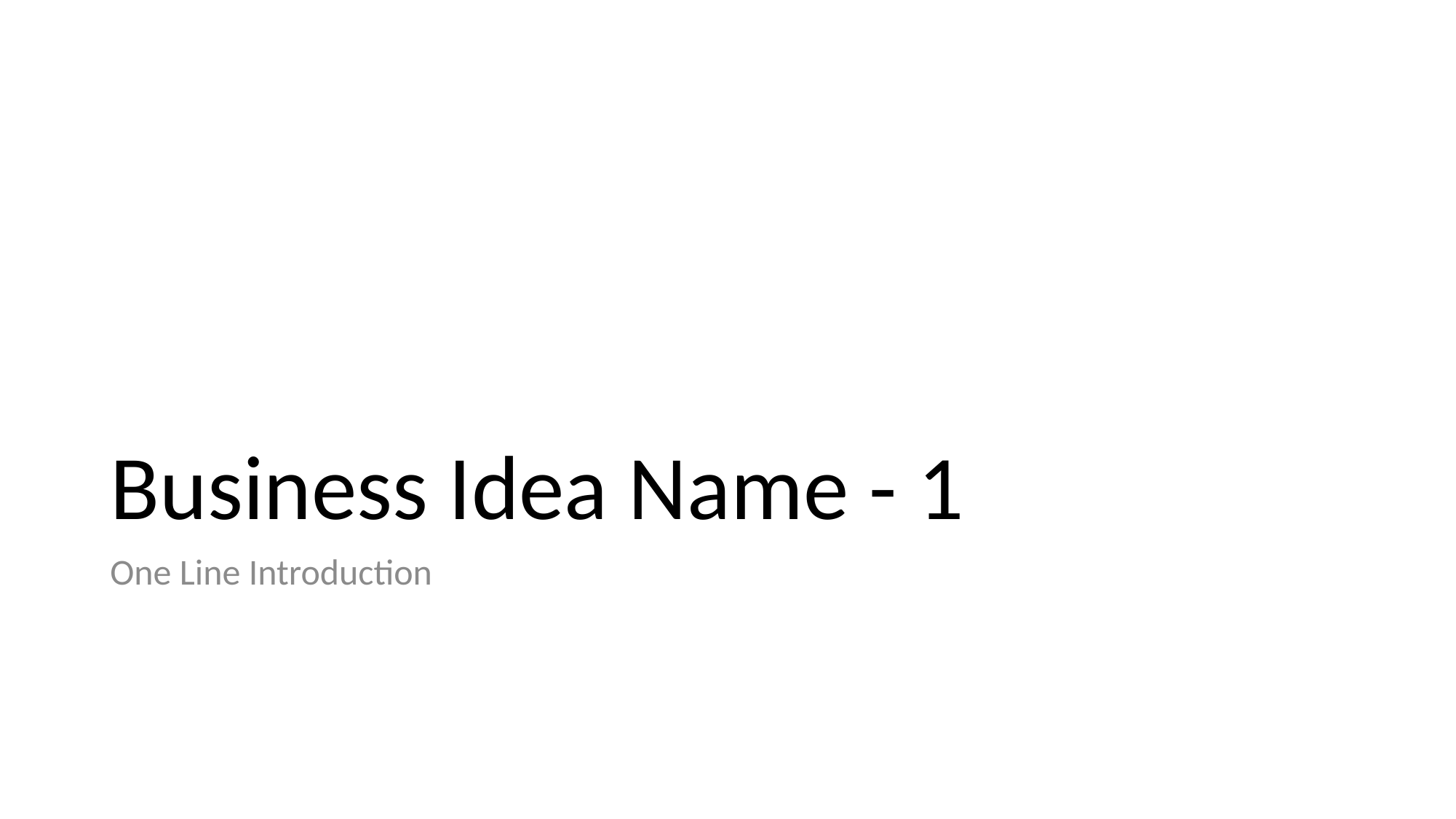

# Business Idea Name - 1
One Line Introduction